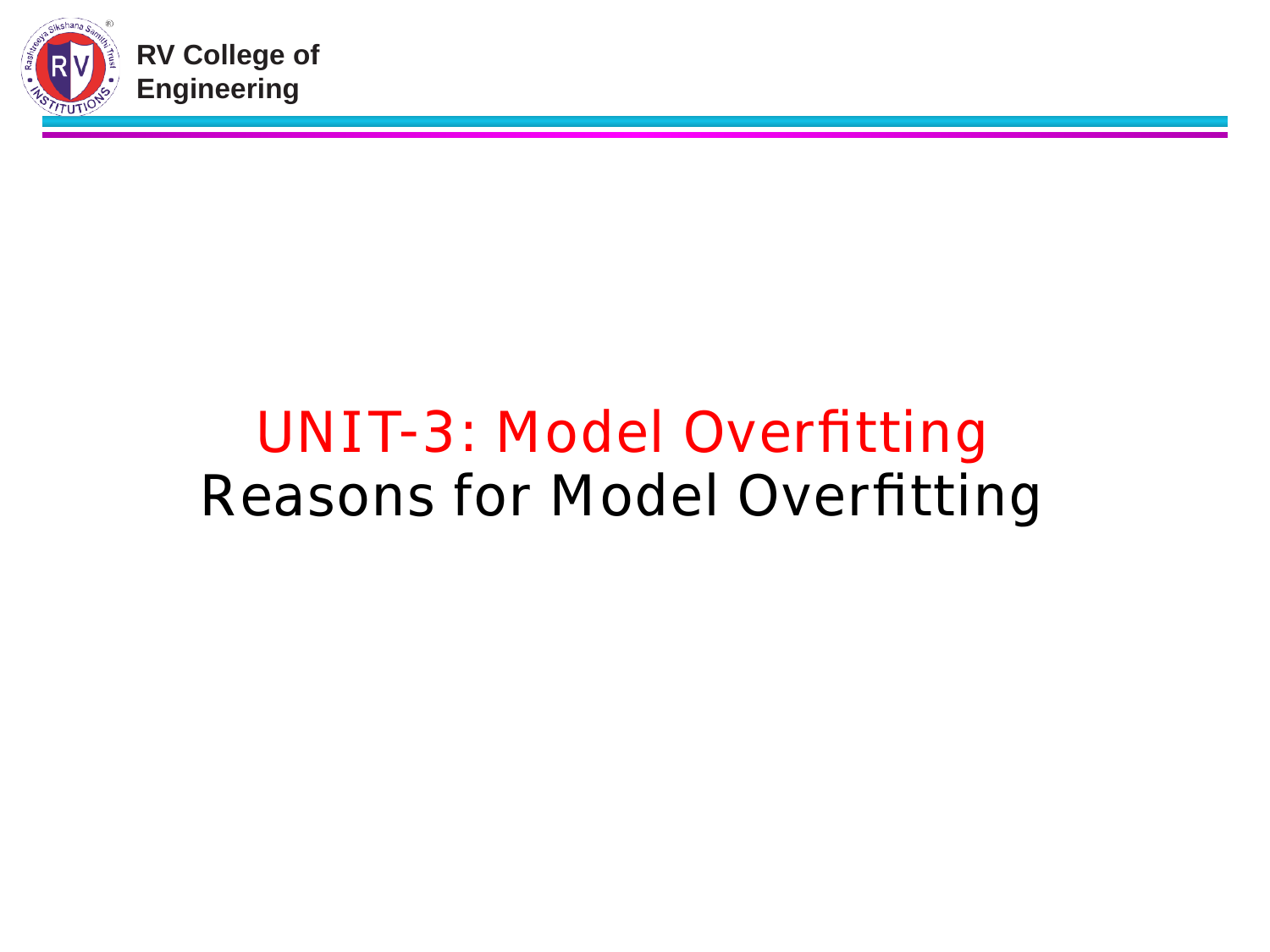

UNIT-3: Model Overfitting
Reasons for Model Overfitting